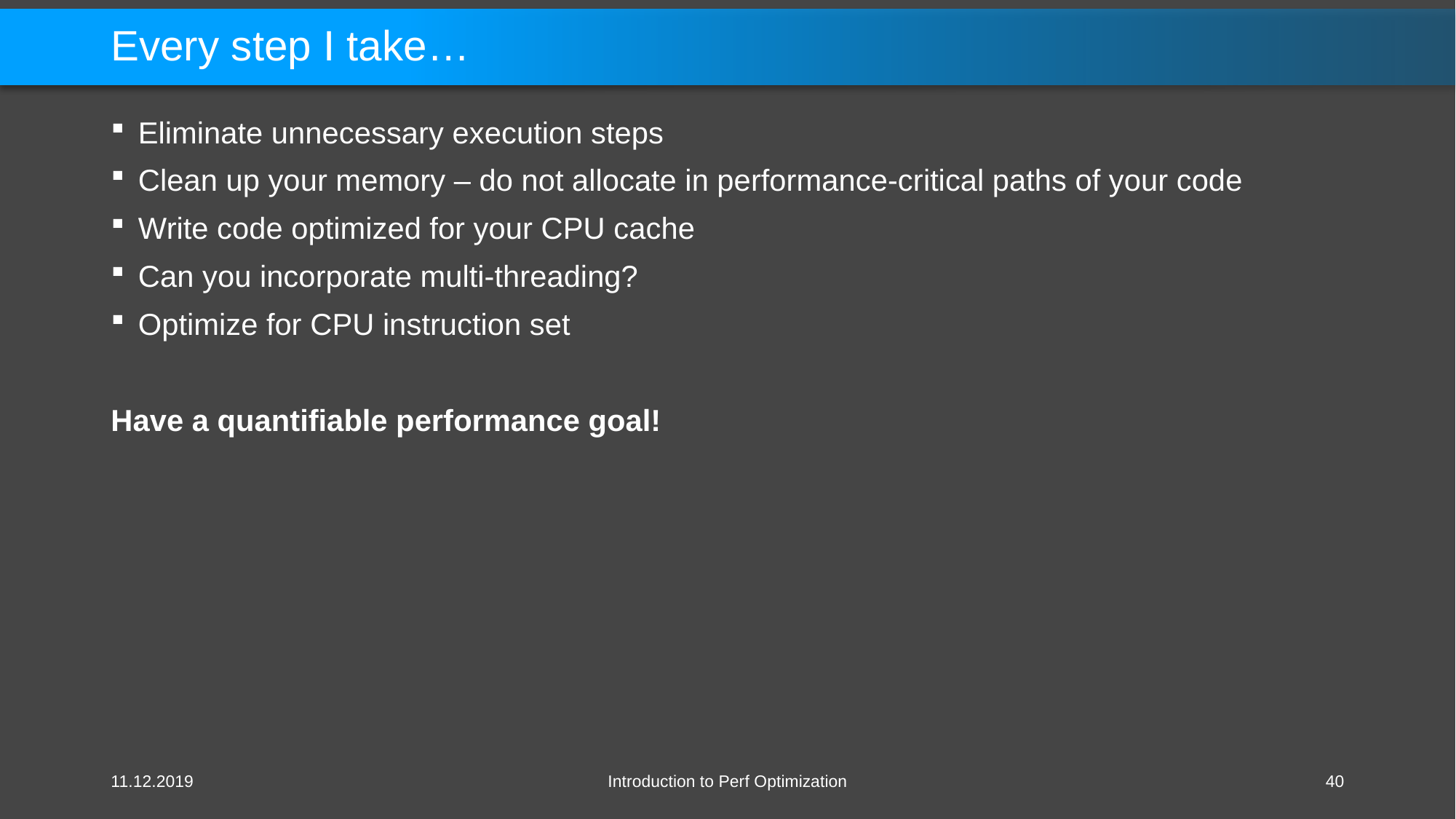

# Every step I take…
Eliminate unnecessary execution steps
Clean up your memory – do not allocate in performance-critical paths of your code
Write code optimized for your CPU cache
Can you incorporate multi-threading?
Optimize for CPU instruction set

Have a quantifiable performance goal!

11.12.2019
Introduction to Perf Optimization
40